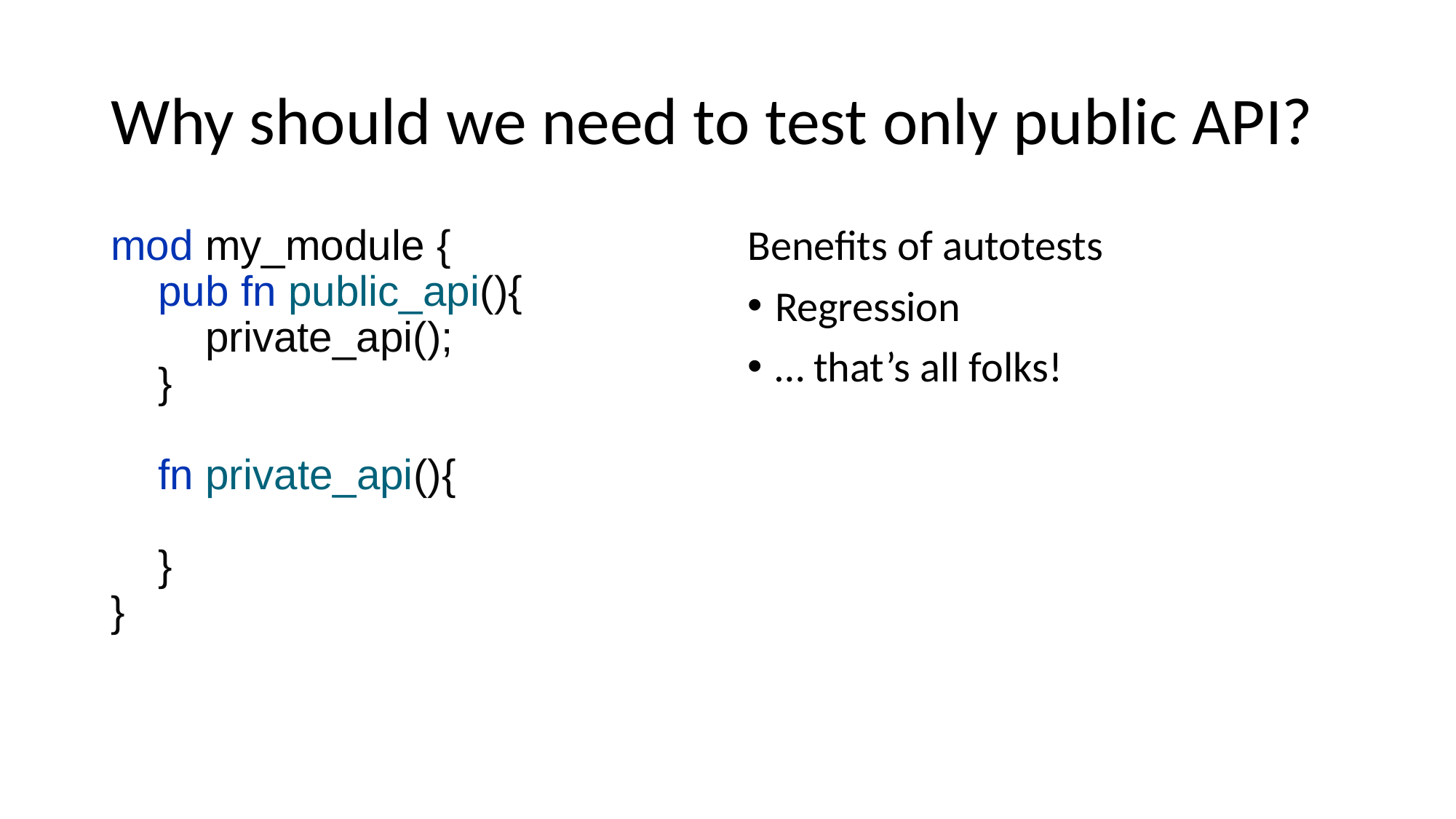

# Why should we need to test only public API?
mod my_module {
    pub fn public_api(){
        private_api();
    }
    fn private_api(){
    }
}

Benefits of autotests
Regression
… that’s all folks!